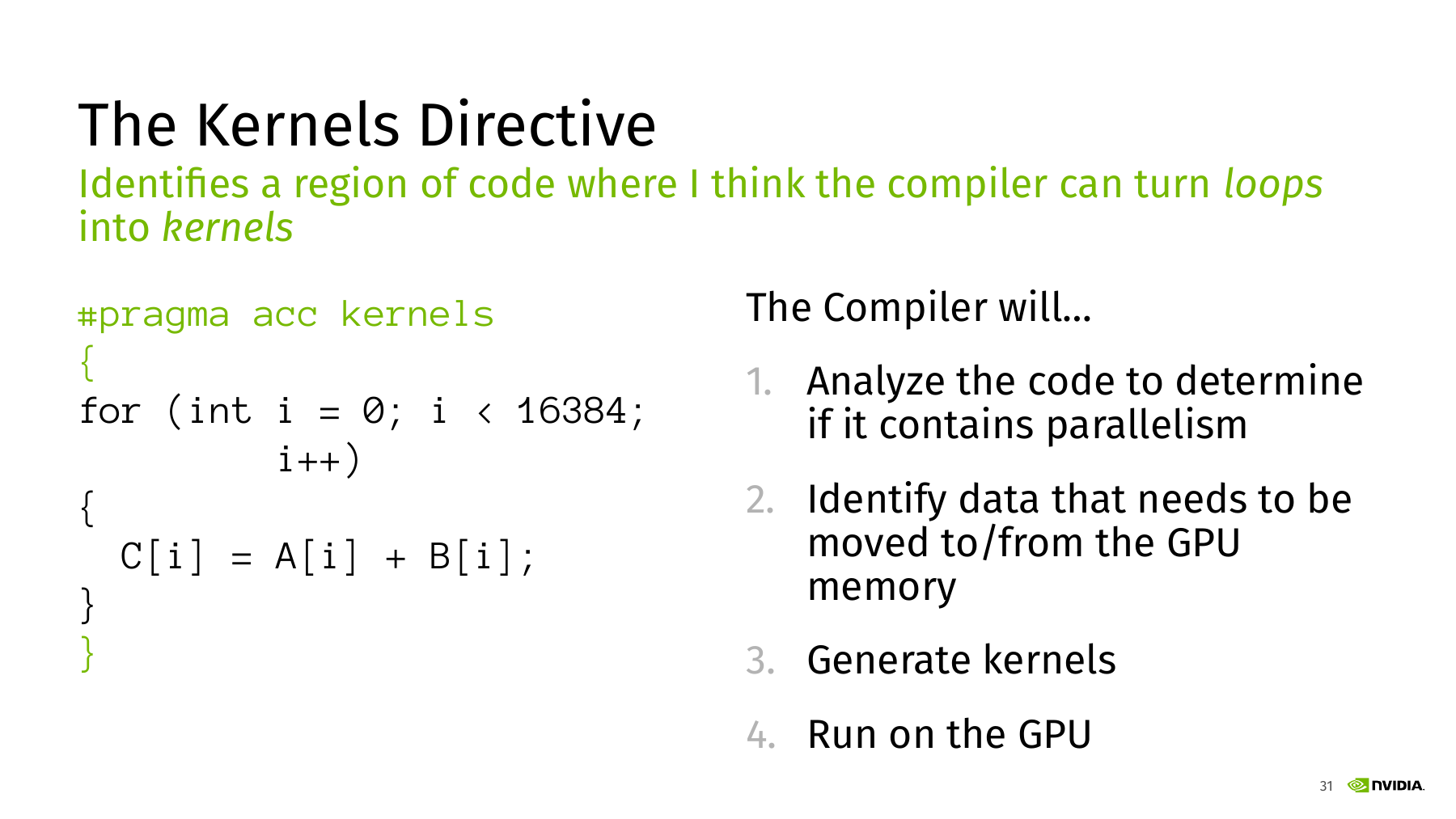

# The Kernels Directive
Identifies a region of code where I think the compiler can turn loops into kernels

#pragma acc kernels
{
for (int i = 0; i < 16384;
         i++)
{
  C[i] = A[i] + B[i];
}
}
The Compiler will…
Analyze the code to determine if it contains parallelism
Identify data that needs to be moved to/from the GPU memory
Generate kernels
Run on the GPU